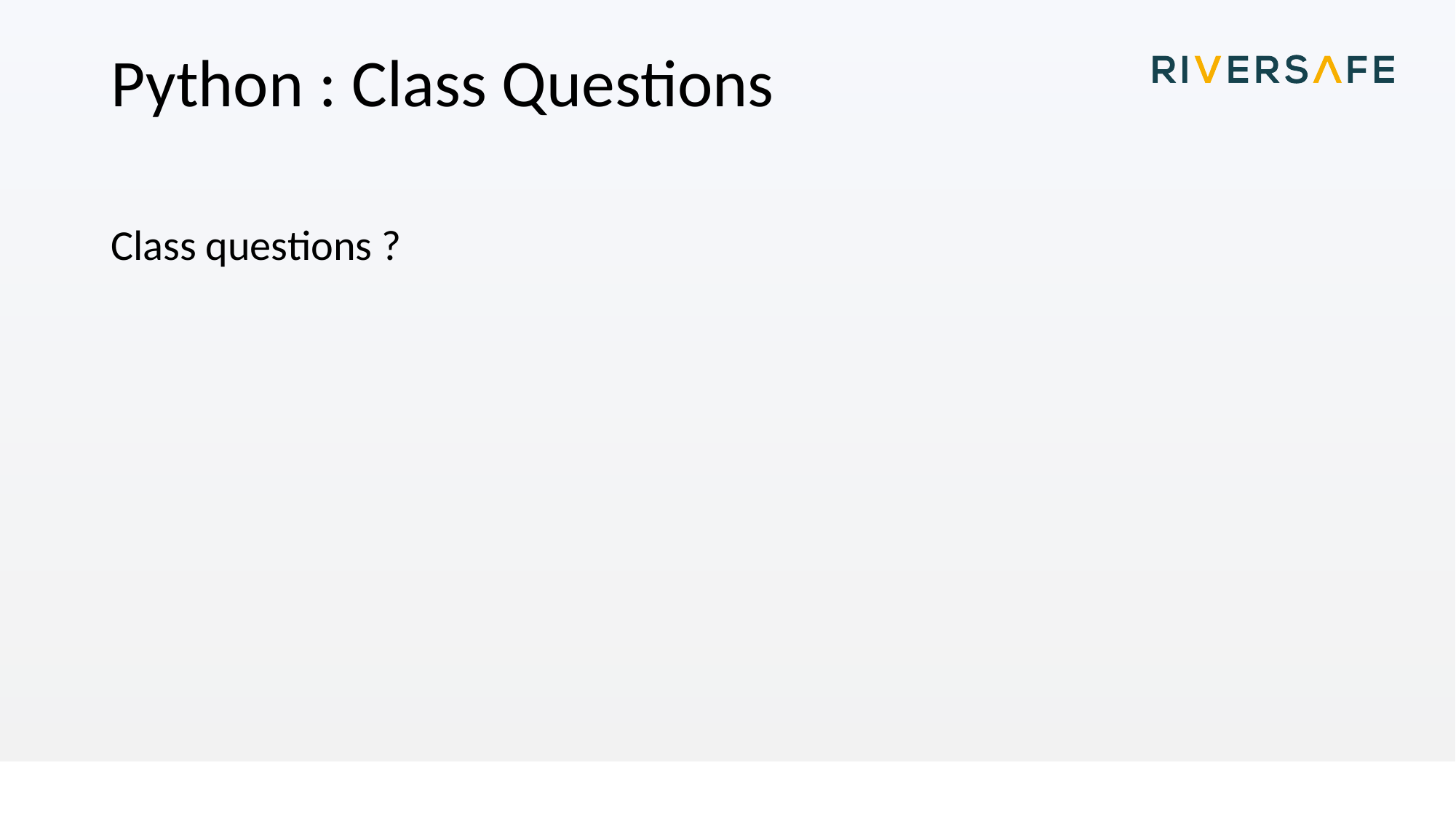

# Python : Class Questions
Class questions ?